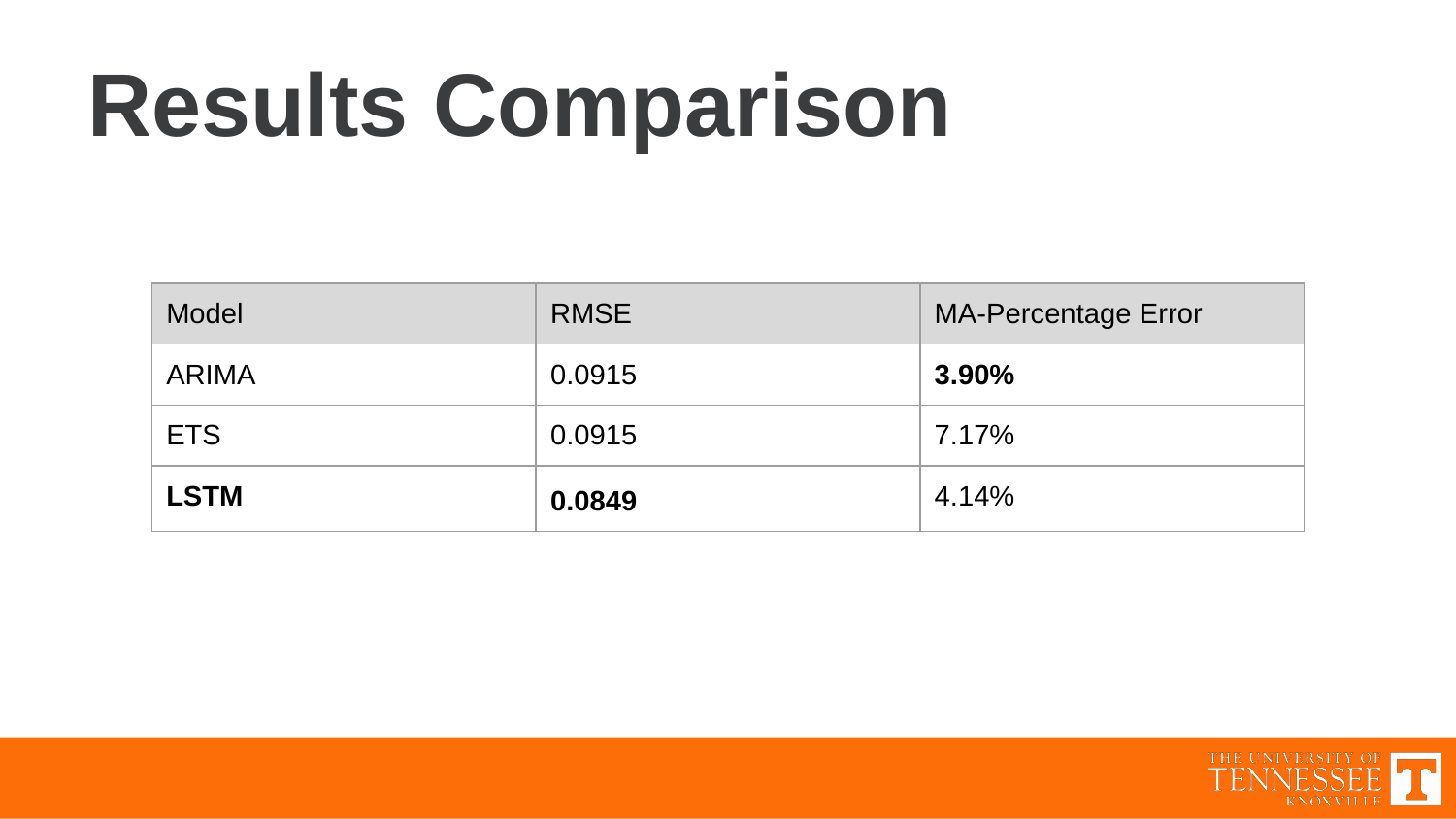

# Results Comparison
| Model | RMSE | MA-Percentage Error |
| --- | --- | --- |
| ARIMA | 0.0915 | 3.90% |
| ETS | 0.0915 | 7.17% |
| LSTM | 0.0849 | 4.14% |